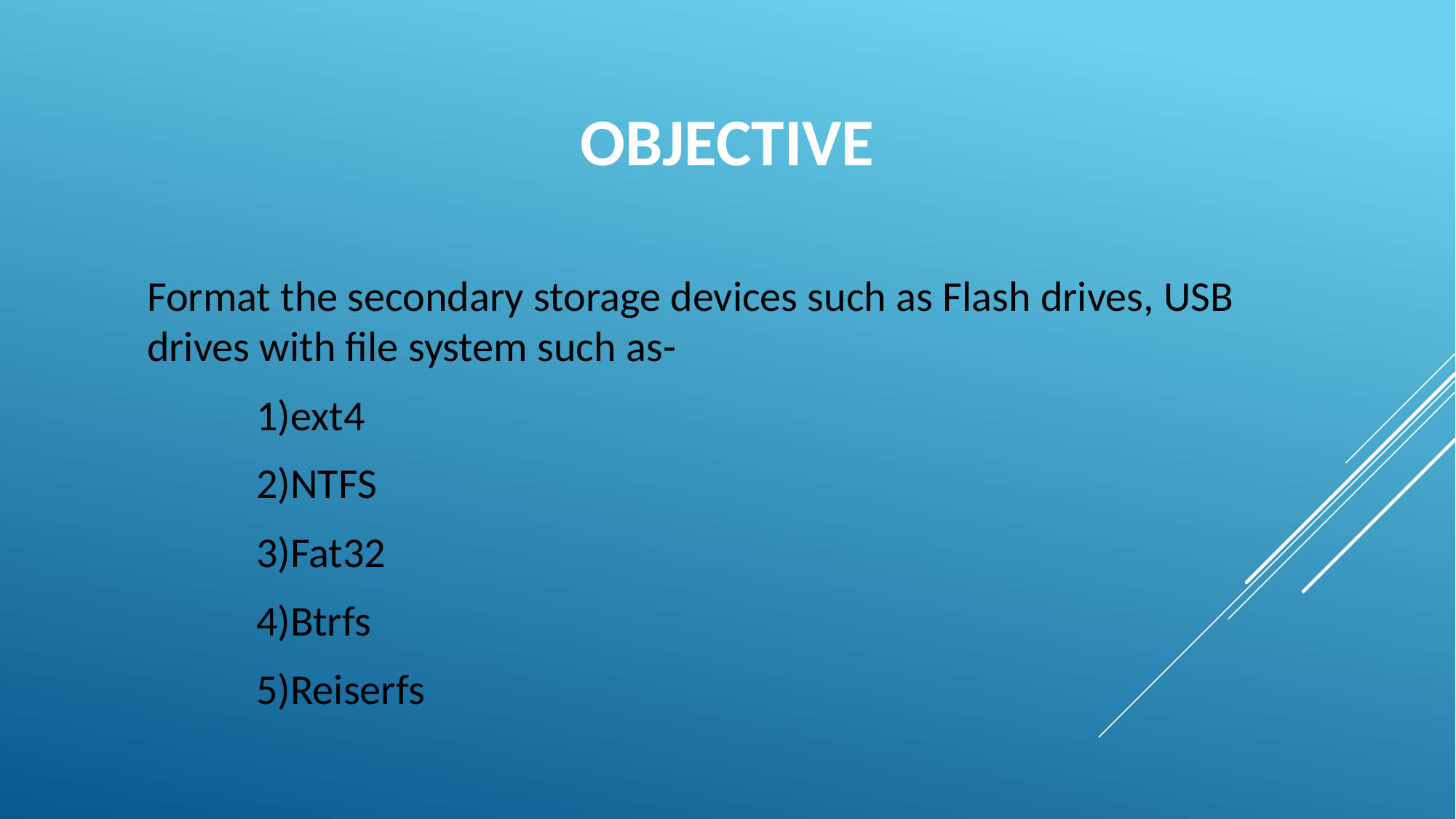

# OBJECTIVE
Format the secondary storage devices such as Flash drives, USB drives with file system such as-
	1)ext4
	2)NTFS
	3)Fat32
	4)Btrfs
	5)Reiserfs